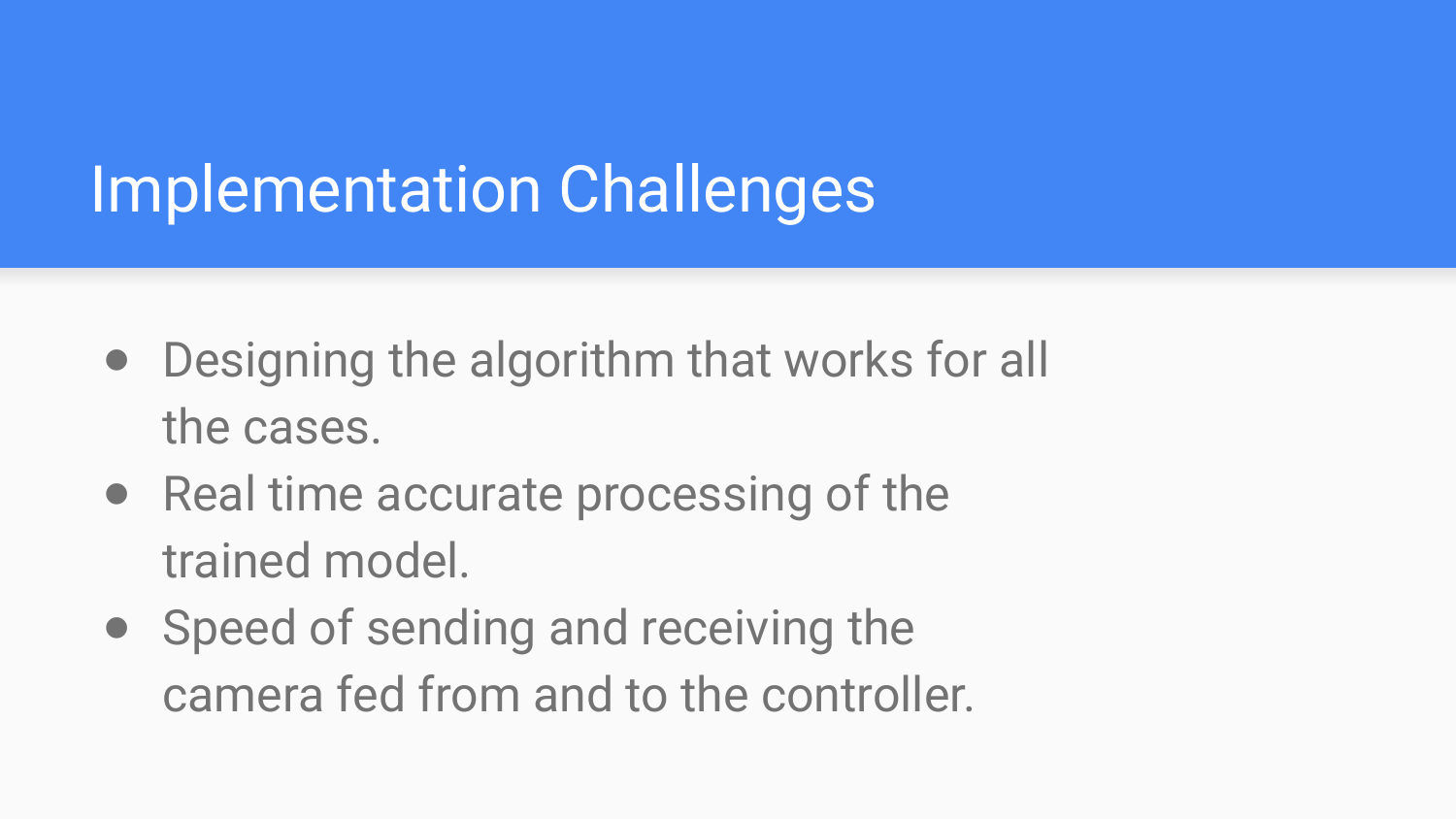

# Implementation Challenges
Designing the algorithm that works for all the cases.
Real time accurate processing of the trained model.
Speed of sending and receiving the camera fed from and to the controller.